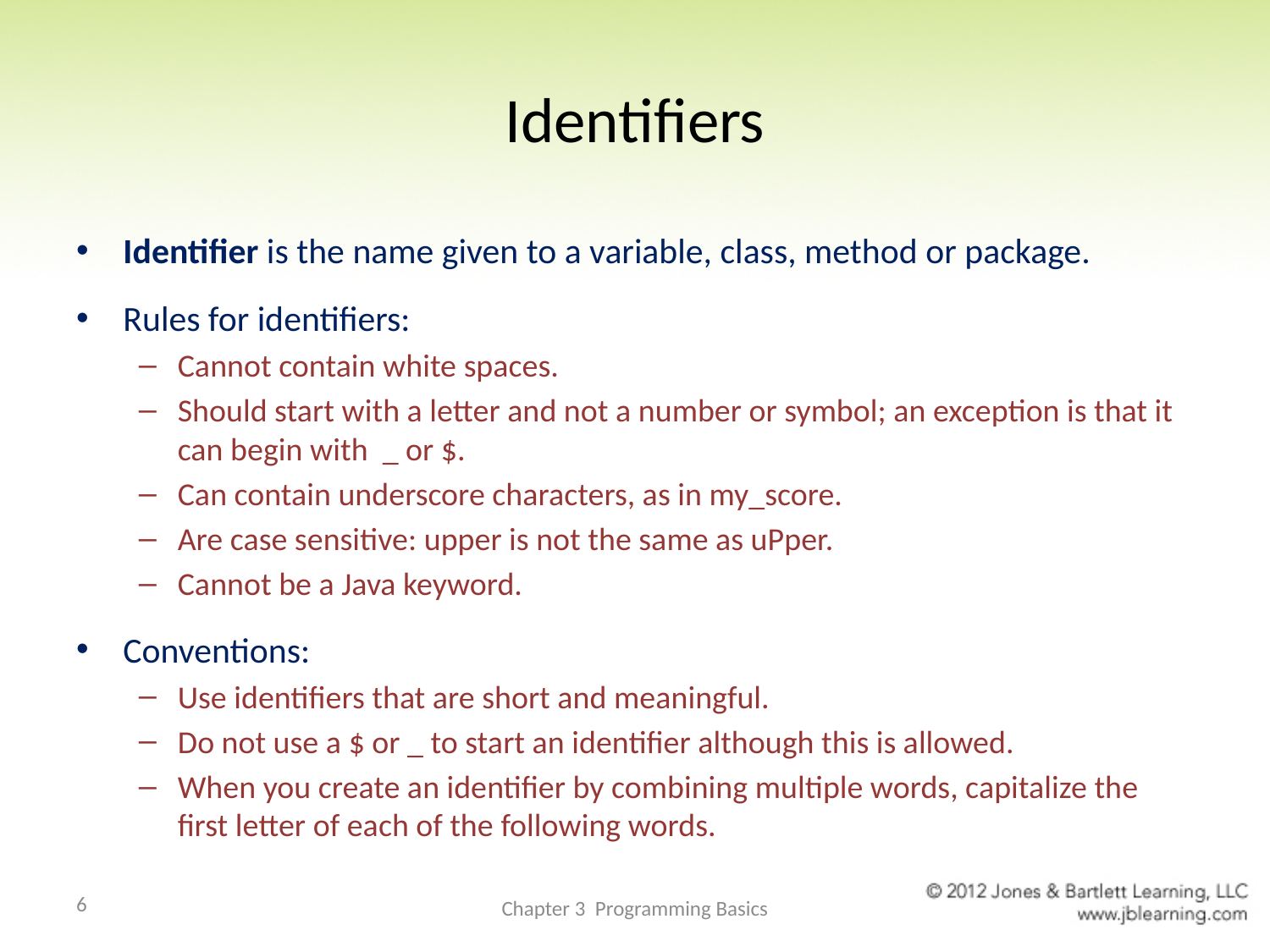

# Identifiers
Identifier is the name given to a variable, class, method or package.
Rules for identifiers:
Cannot contain white spaces.
Should start with a letter and not a number or symbol; an exception is that it can begin with  _ or $.
Can contain underscore characters, as in my_score.
Are case sensitive: upper is not the same as uPper.
Cannot be a Java keyword.
Conventions:
Use identifiers that are short and meaningful.
Do not use a $ or _ to start an identifier although this is allowed.
When you create an identifier by combining multiple words, capitalize the first letter of each of the following words.
6
Chapter 3  Programming Basics